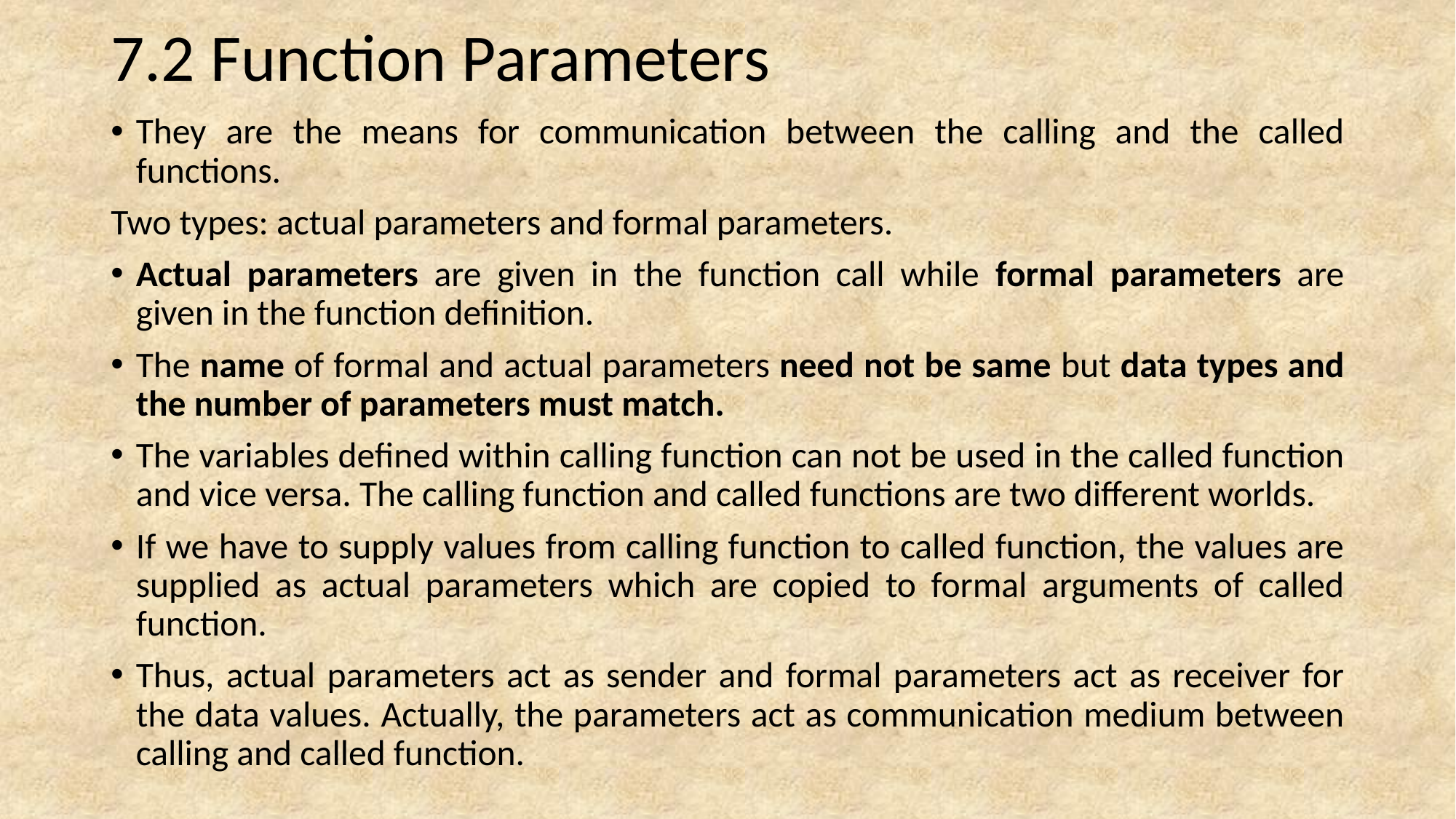

# 7.2 Function Parameters
They are the means for communication between the calling and the called functions.
Two types: actual parameters and formal parameters.
Actual parameters are given in the function call while formal parameters are given in the function definition.
The name of formal and actual parameters need not be same but data types and the number of parameters must match.
The variables defined within calling function can not be used in the called function and vice versa. The calling function and called functions are two different worlds.
If we have to supply values from calling function to called function, the values are supplied as actual parameters which are copied to formal arguments of called function.
Thus, actual parameters act as sender and formal parameters act as receiver for the data values. Actually, the parameters act as communication medium between calling and called function.